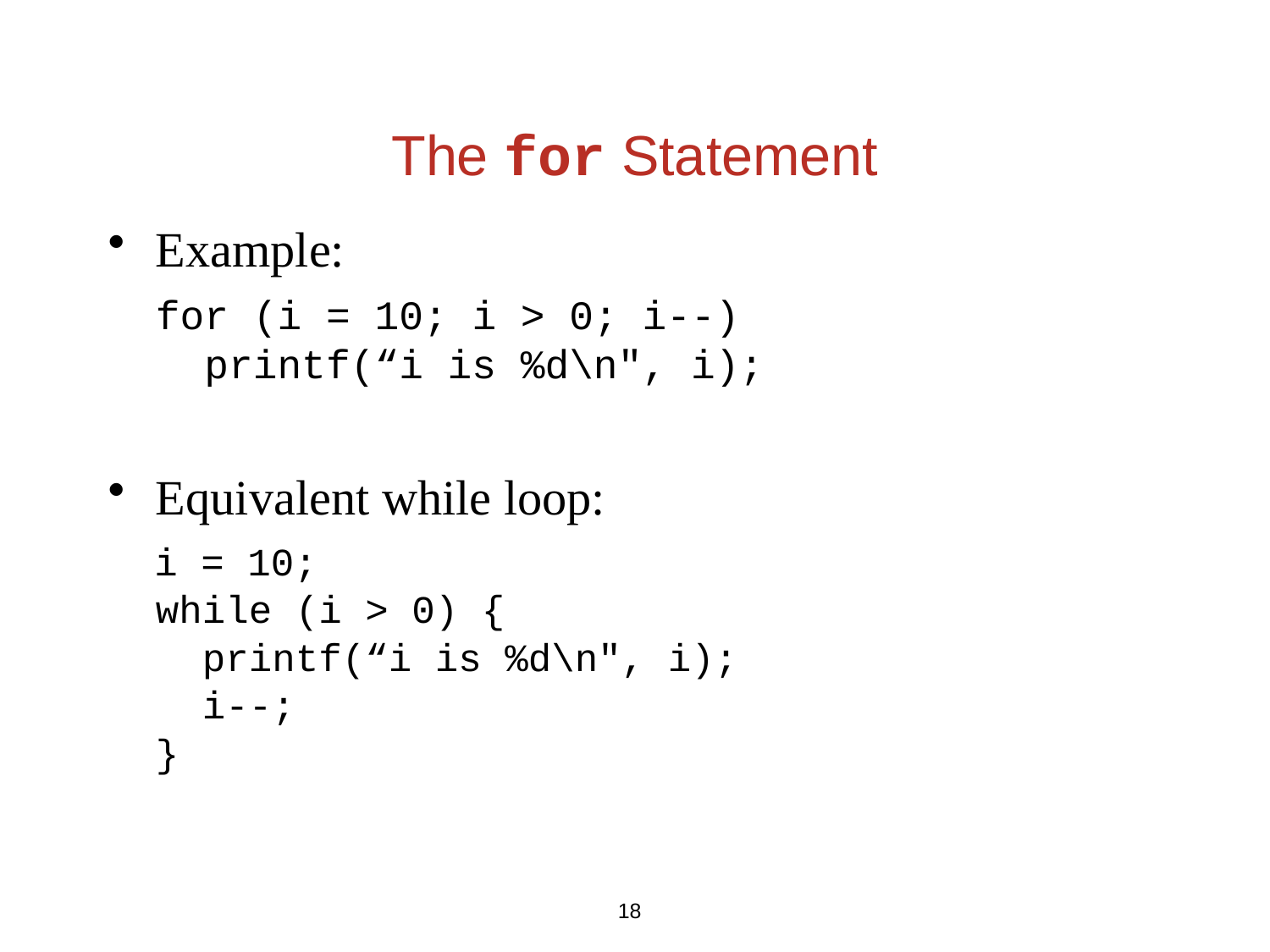

# The for Statement
Example:
	for (i = 10; i > 0; i--)
	  printf(“i is %d\n", i);

Equivalent while loop:
  i = 10;
	while (i > 0) {
	  printf(“i is %d\n", i);
	  i--;
	}
18